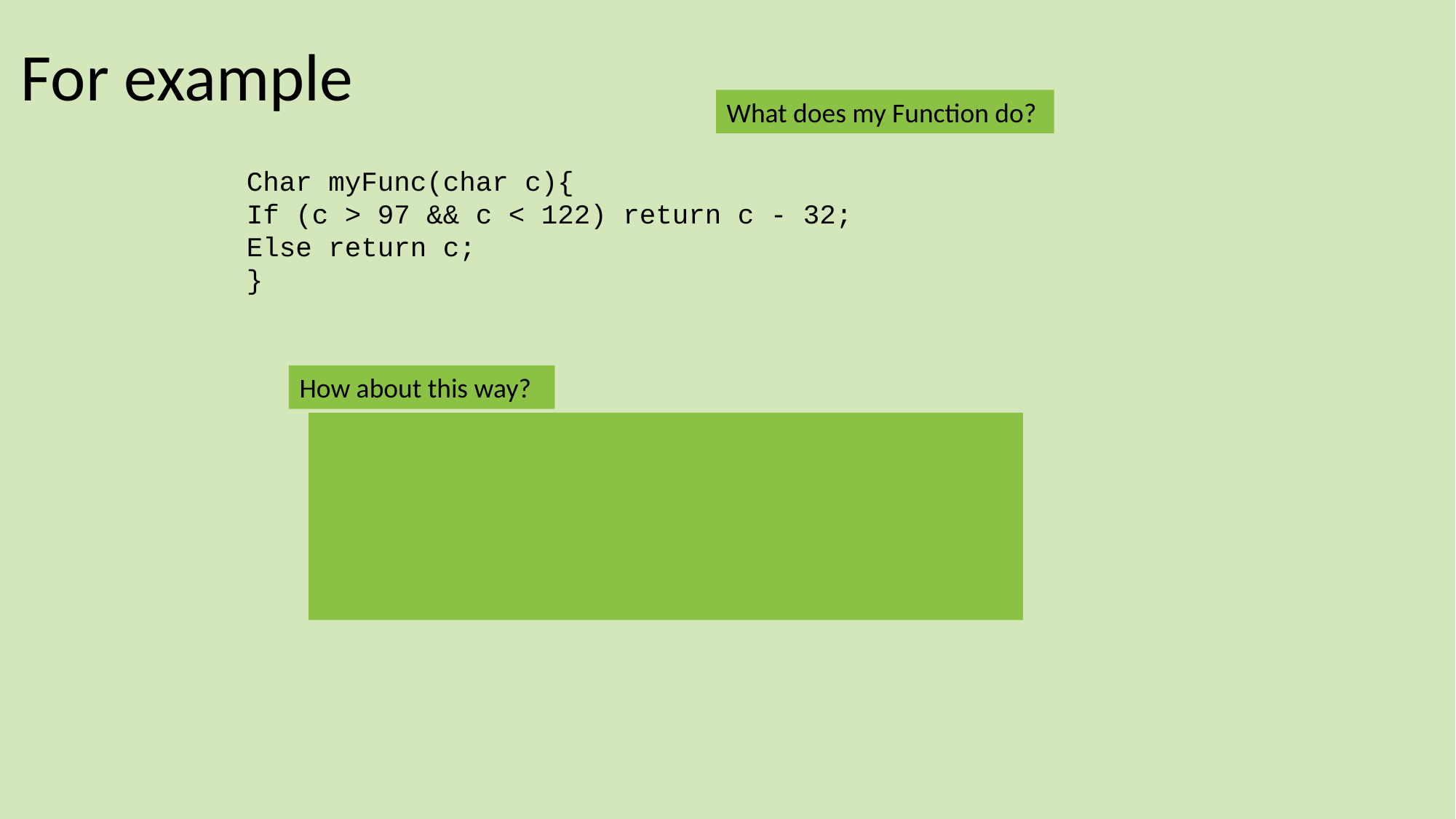

# For example
What does my Function do?
Char myFunc(char c){
If (c > 97 && c < 122) return c - 32;
Else return c;
}

How about this way?
Char convertToUpperCase(char c) {
    // ascii 97-122 are Lower Case letters
    If (c > 97 && c < 122)
		return c - 32;
    Else return c;
}